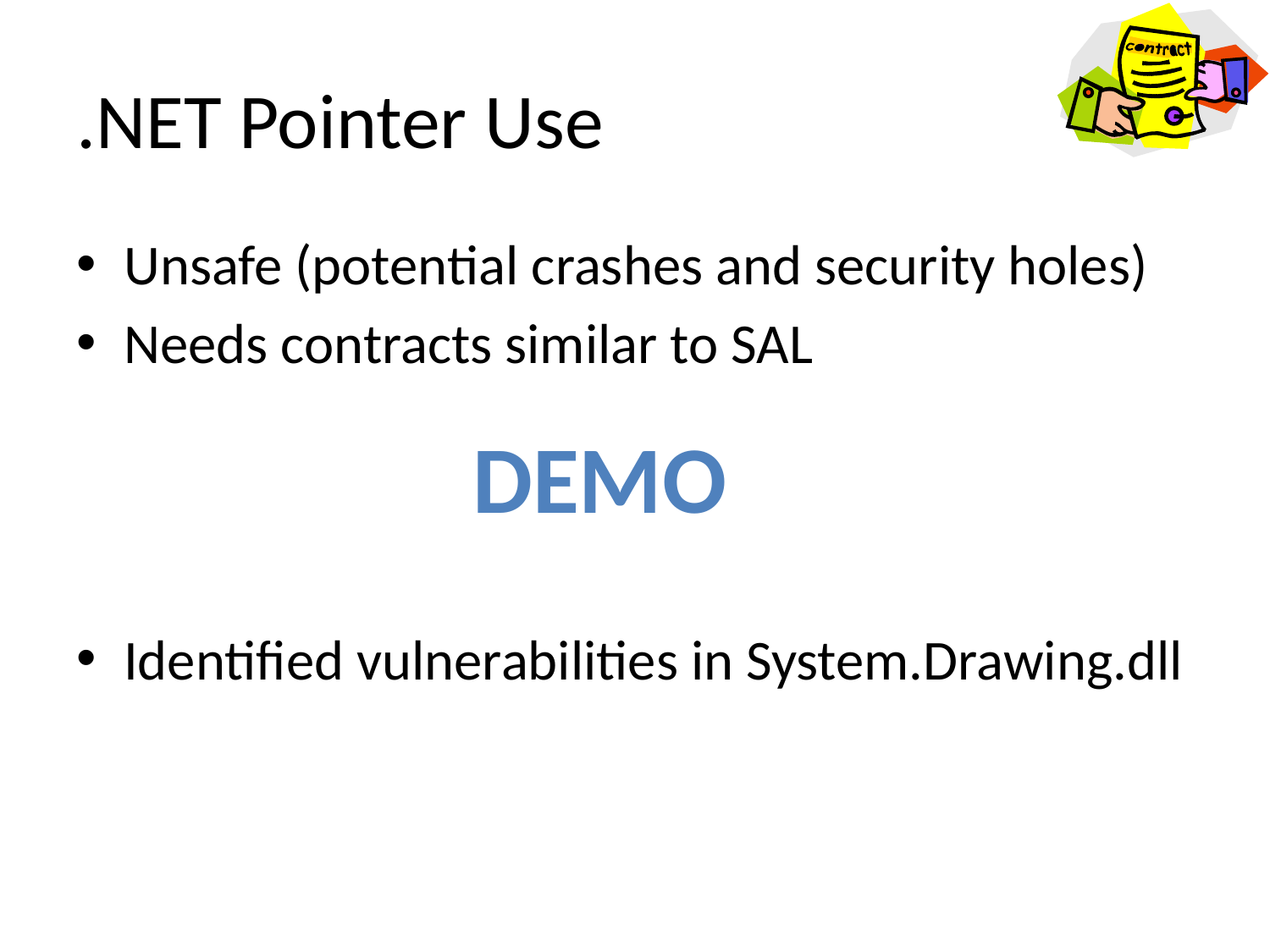

# .NET Pointer Use
Unsafe (potential crashes and security holes)
Needs contracts similar to SAL

Identified vulnerabilities in System.Drawing.dll
Demo